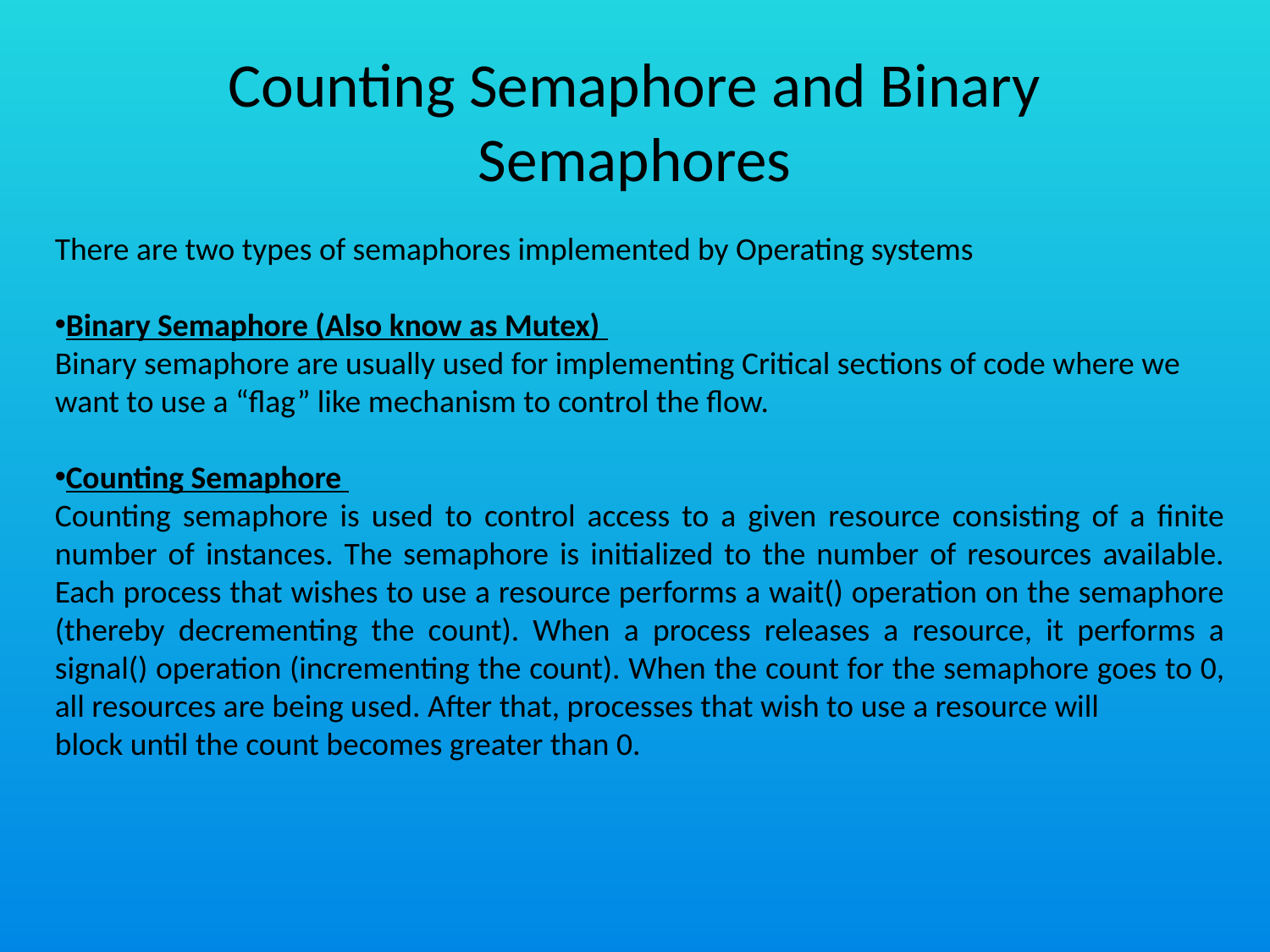

# Counting Semaphore and Binary Semaphores
There are two types of semaphores implemented by Operating systems

Binary Semaphore (Also know as Mutex)
Binary semaphore are usually used for implementing Critical sections of code where we want to use a “flag” like mechanism to control the flow.

Counting Semaphore
Counting semaphore is used to control access to a given resource consisting of a finite number of instances. The semaphore is initialized to the number of resources available. Each process that wishes to use a resource performs a wait() operation on the semaphore (thereby decrementing the count). When a process releases a resource, it performs a signal() operation (incrementing the count). When the count for the semaphore goes to 0, all resources are being used. After that, processes that wish to use a resource will
block until the count becomes greater than 0.